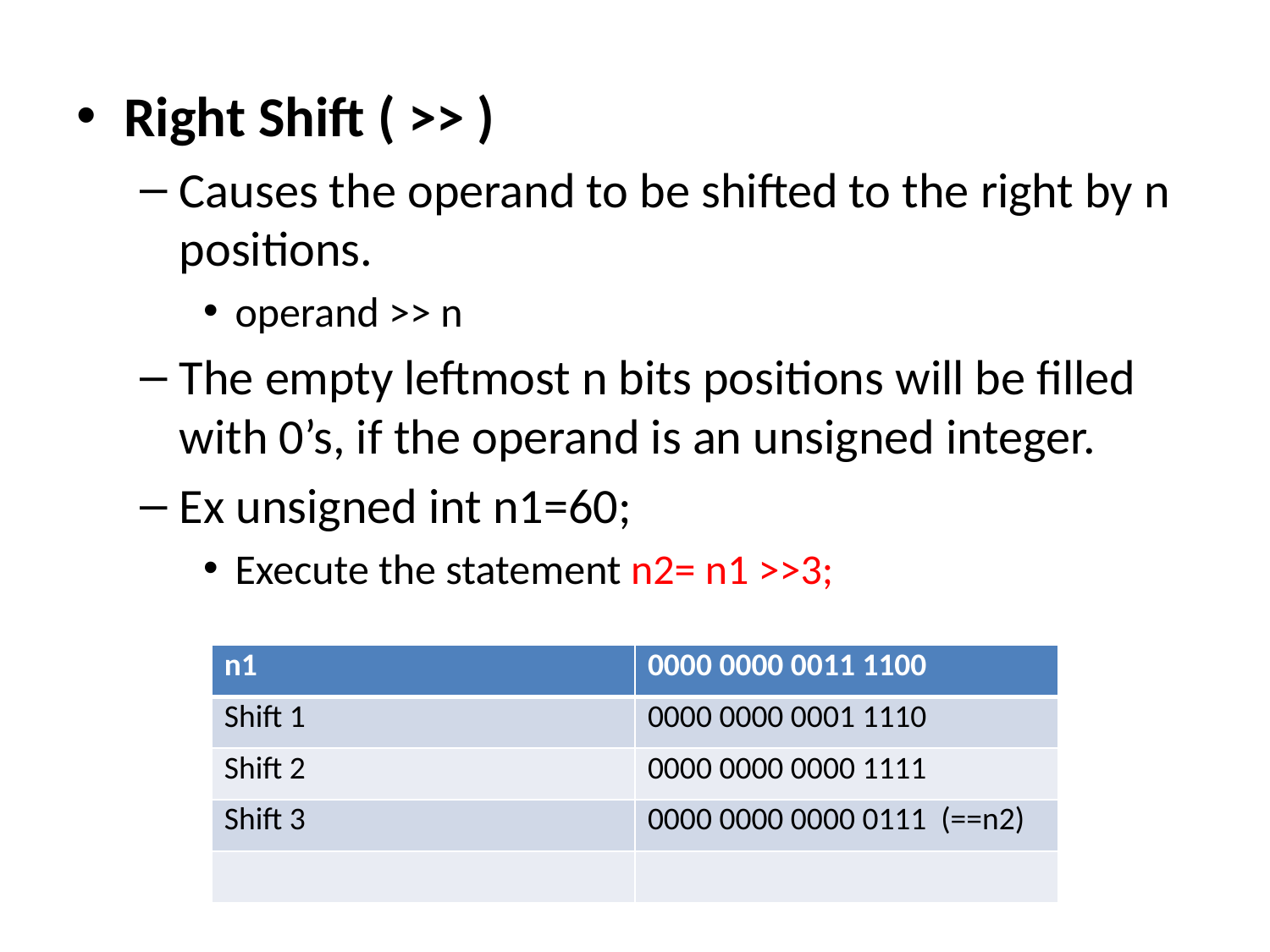

Right Shift ( >> )
Causes the operand to be shifted to the right by n positions.
operand >> n
The empty leftmost n bits positions will be filled with 0’s, if the operand is an unsigned integer.
Ex unsigned int n1=60;
Execute the statement n2= n1 >>3;

| n1 | 0000 0000 0011 1100 |
| --- | --- |
| Shift 1 | 0000 0000 0001 1110 |
| Shift 2 | 0000 0000 0000 1111 |
| Shift 3 | 0000 0000 0000 0111 (==n2) |
|  |  |